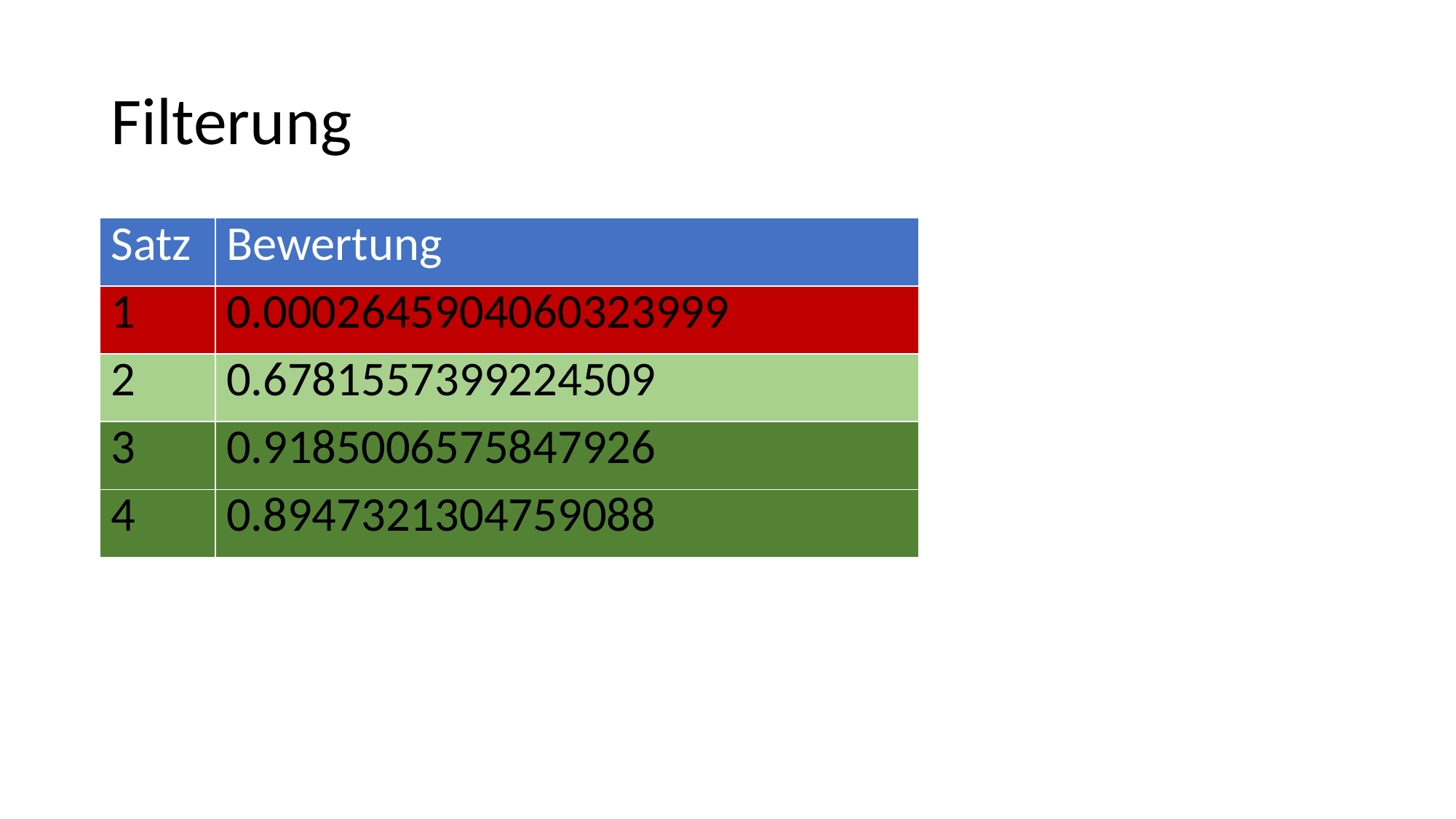

# Filterung
| Satz | Bewertung |
| --- | --- |
| 1 | 0.0002645904060323999 |
| 2 | 0.6781557399224509 |
| 3 | 0.9185006575847926 |
| 4 | 0.8947321304759088 |